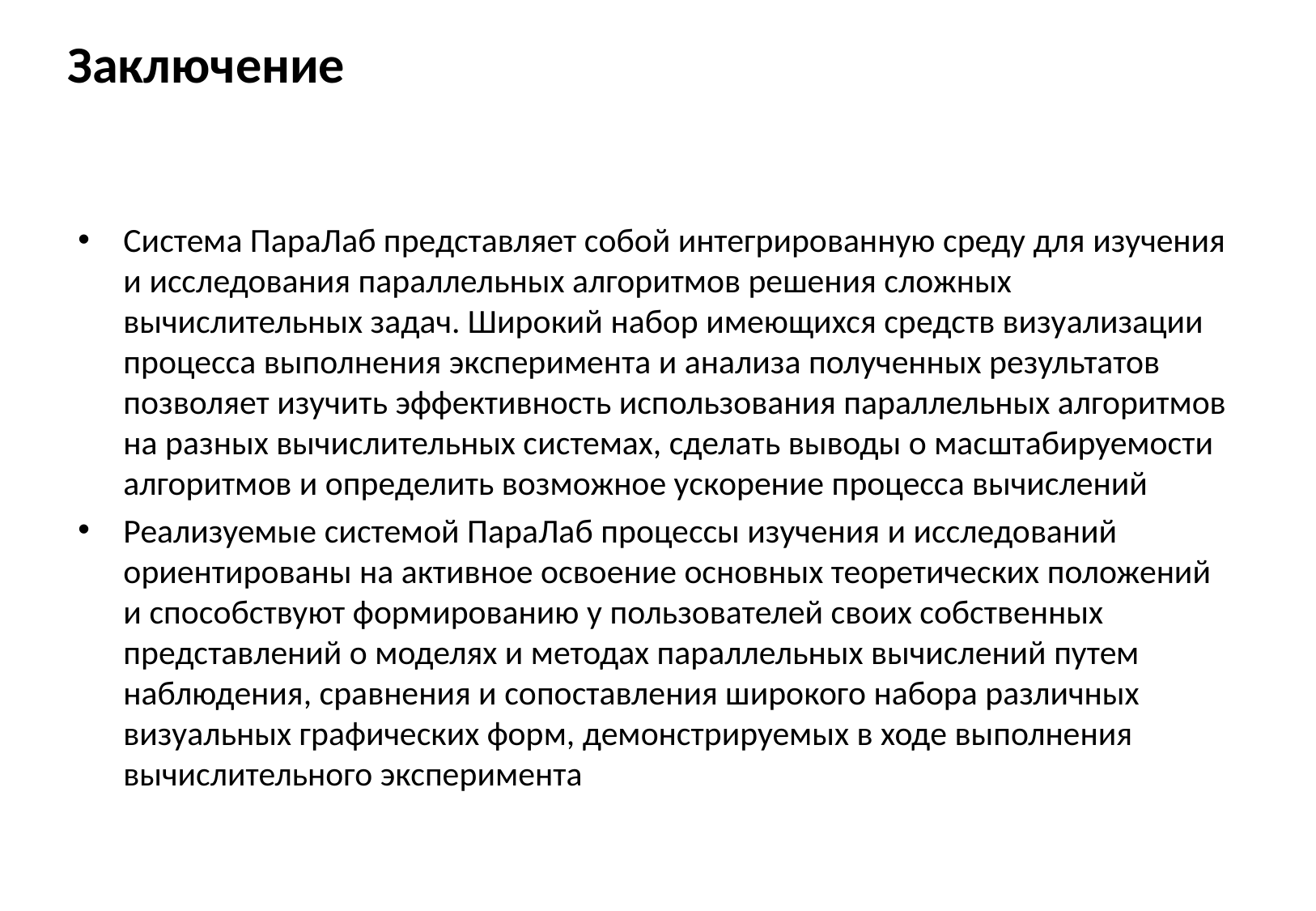

# Заключение
Система ПараЛаб представляет собой интегрированную среду для изучения и исследования параллельных алгоритмов решения сложных вычислительных задач. Широкий набор имеющихся средств визуализации процесса выполнения эксперимента и анализа полученных результатов позволяет изучить эффективность использования параллельных алгоритмов на разных вычислительных системах, сделать выводы о масштабируемости алгоритмов и определить возможное ускорение процесса вычислений
Реализуемые системой ПараЛаб процессы изучения и исследований ориентированы на активное освоение основных теоретических положений и способствуют формированию у пользователей своих собственных представлений о моделях и методах параллельных вычислений путем наблюдения, сравнения и сопоставления широкого набора различных визуальных графических форм, демонстрируемых в ходе выполнения вычислительного эксперимента